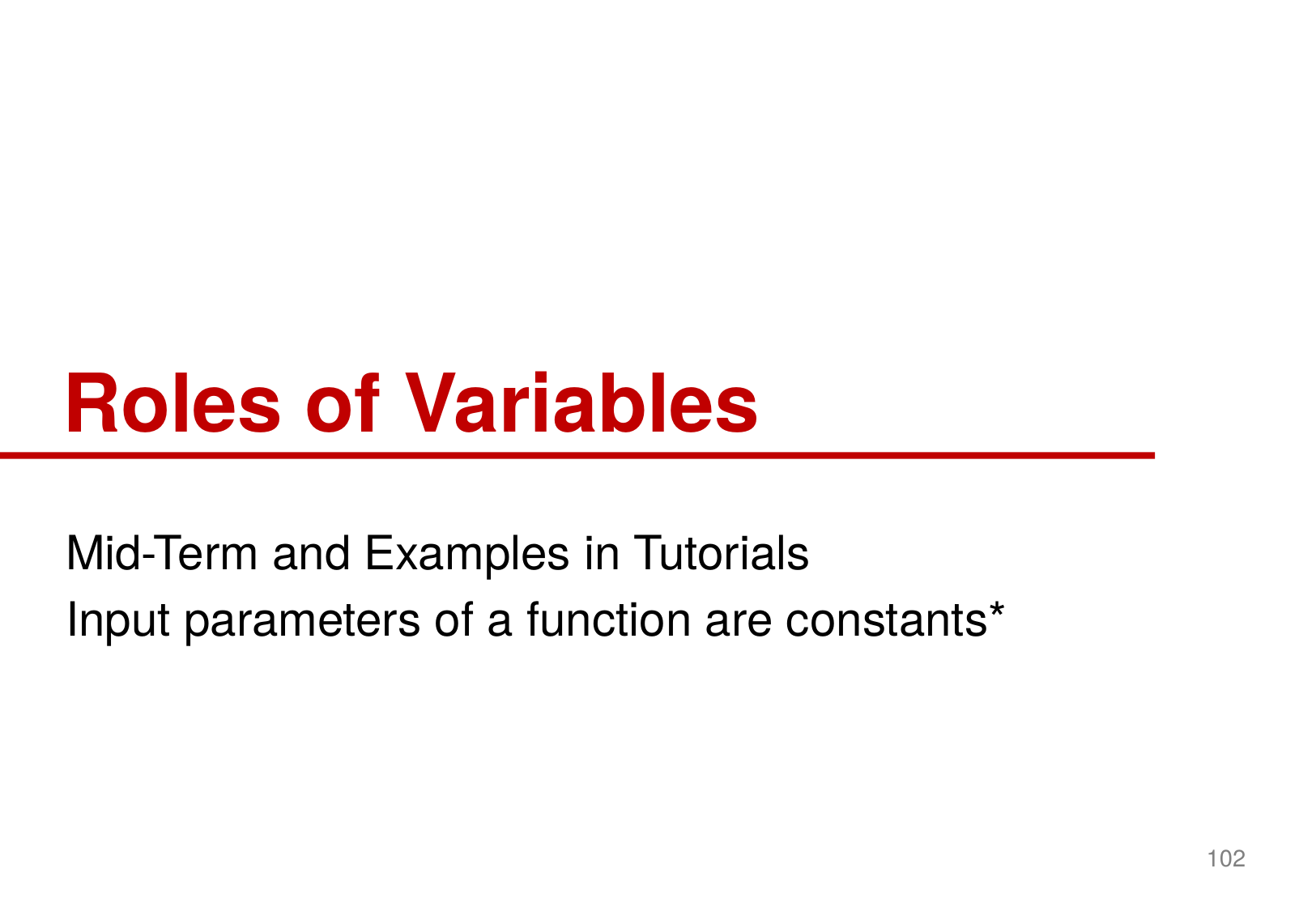

# Roles of Variables
Mid-Term and Examples in Tutorials
Input parameters of a function are constants*
102